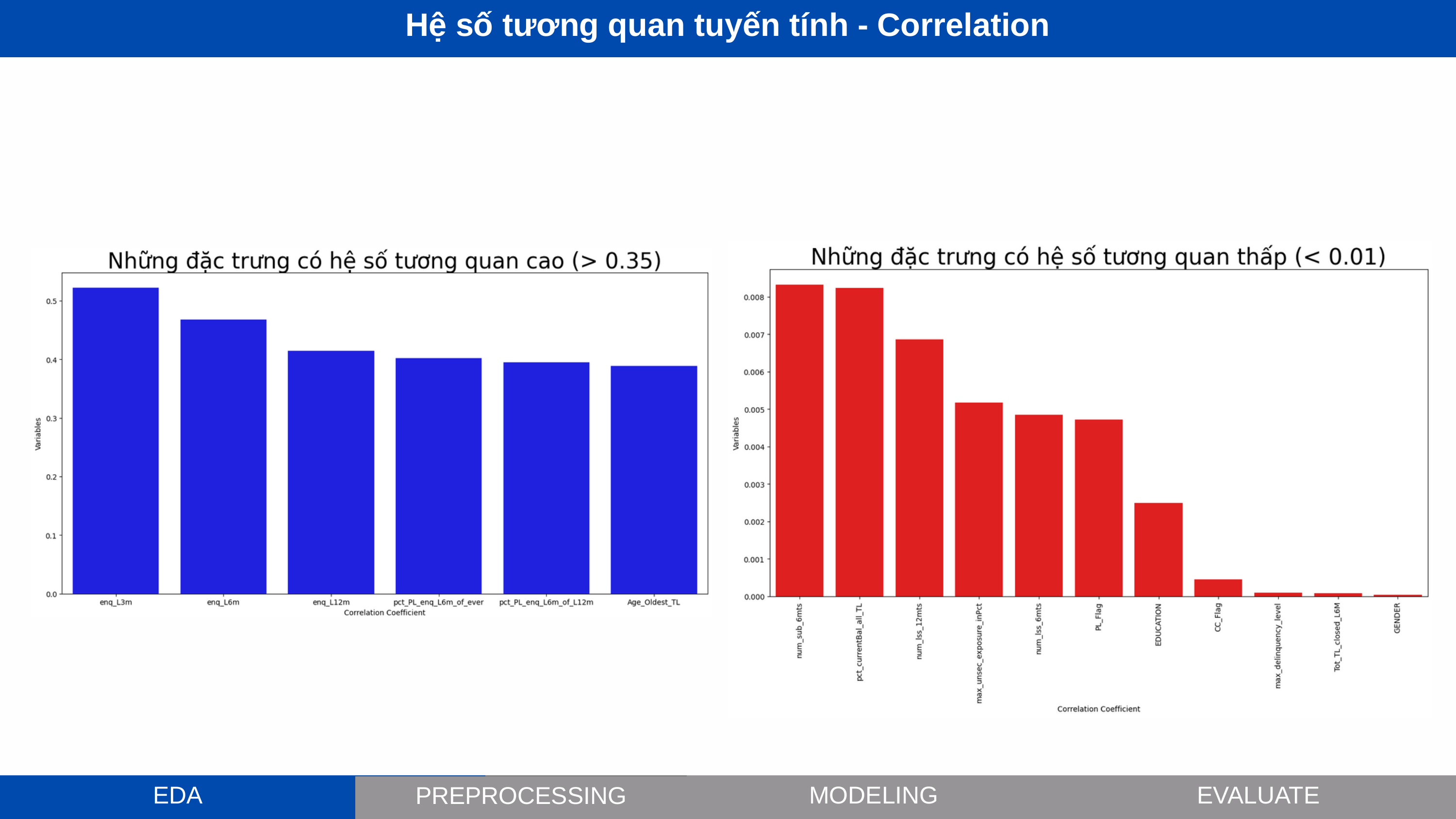

Hệ số tương quan tuyến tính - Correlation

EDA

EDA

MODELING

MODELING

EVALUATE

EVALUATE

PREPROCESSING